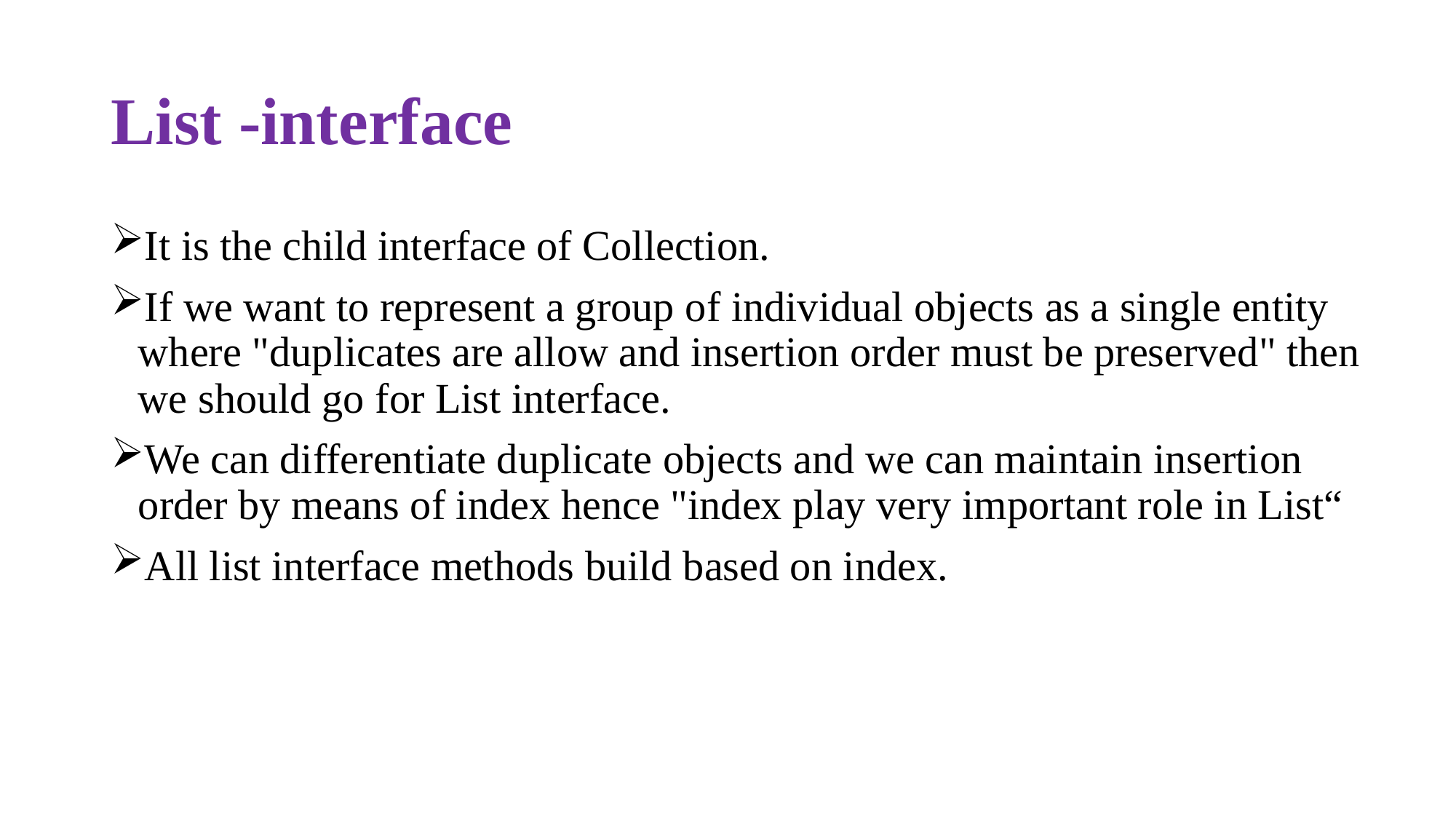

# List -interface
It is the child interface of Collection.
If we want to represent a group of individual objects as a single entity where "duplicates are allow and insertion order must be preserved" then we should go for List interface.
We can differentiate duplicate objects and we can maintain insertion order by means of index hence "index play very important role in List“
All list interface methods build based on index.